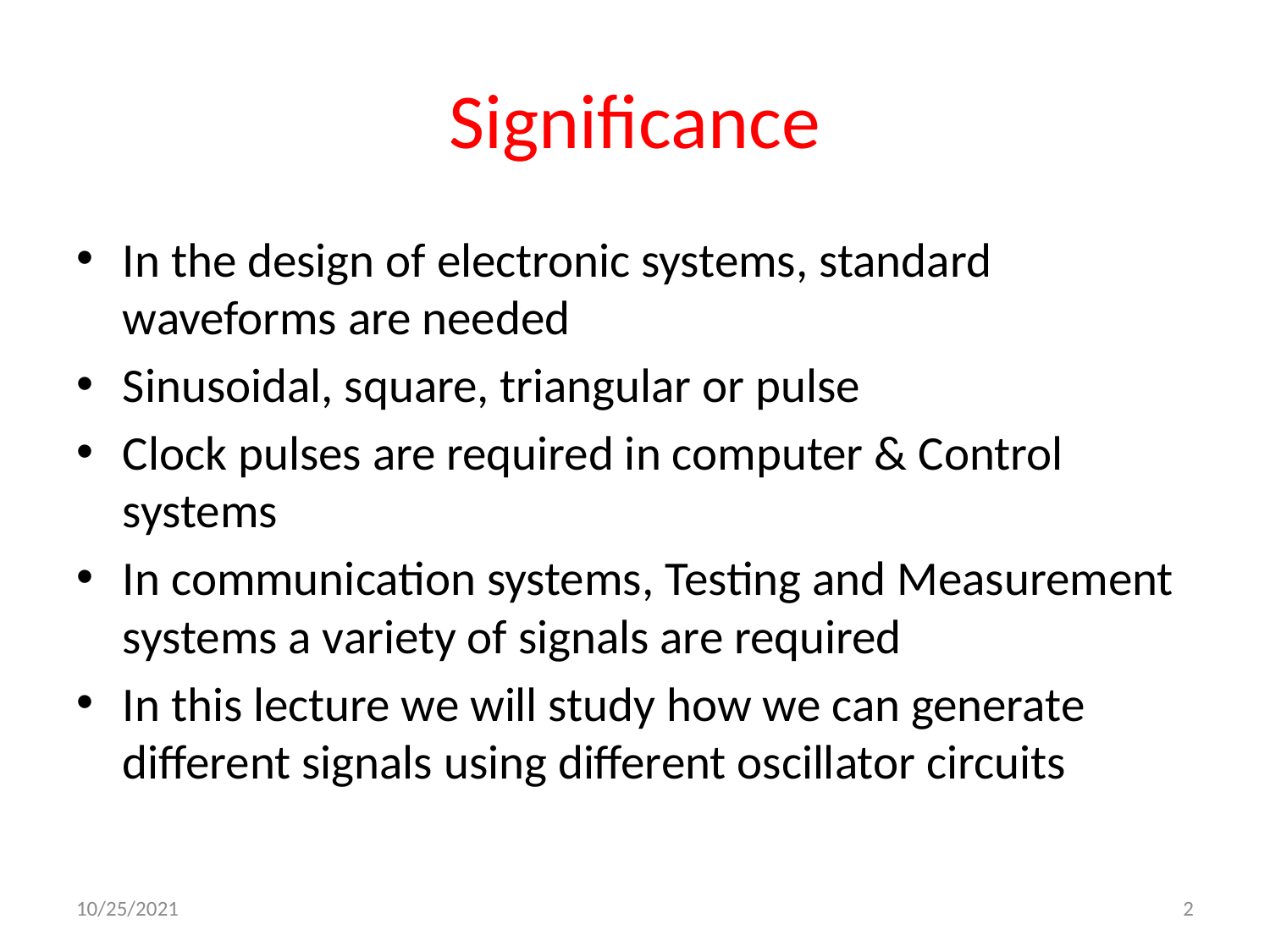

# Significance
In the design of electronic systems, standard waveforms are needed
Sinusoidal, square, triangular or pulse
Clock pulses are required in computer & Control systems
In communication systems, Testing and Measurement systems a variety of signals are required
In this lecture we will study how we can generate different signals using different oscillator circuits
10/25/2021
2